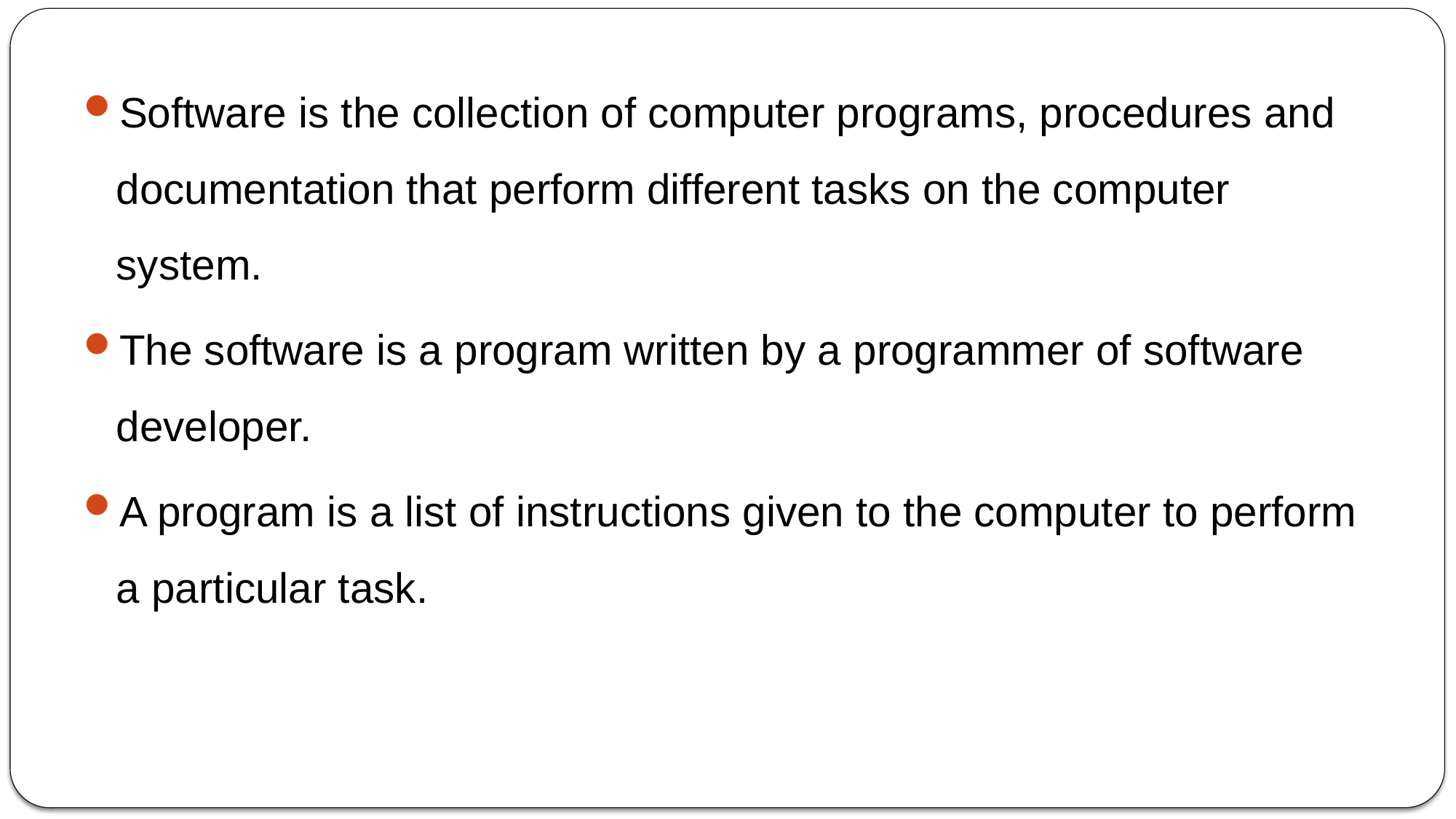

Software is the collection of computer programs, procedures and documentation that perform different tasks on the computer system.
The software is a program written by a programmer of software developer.
A program is a list of instructions given to the computer to perform a particular task.